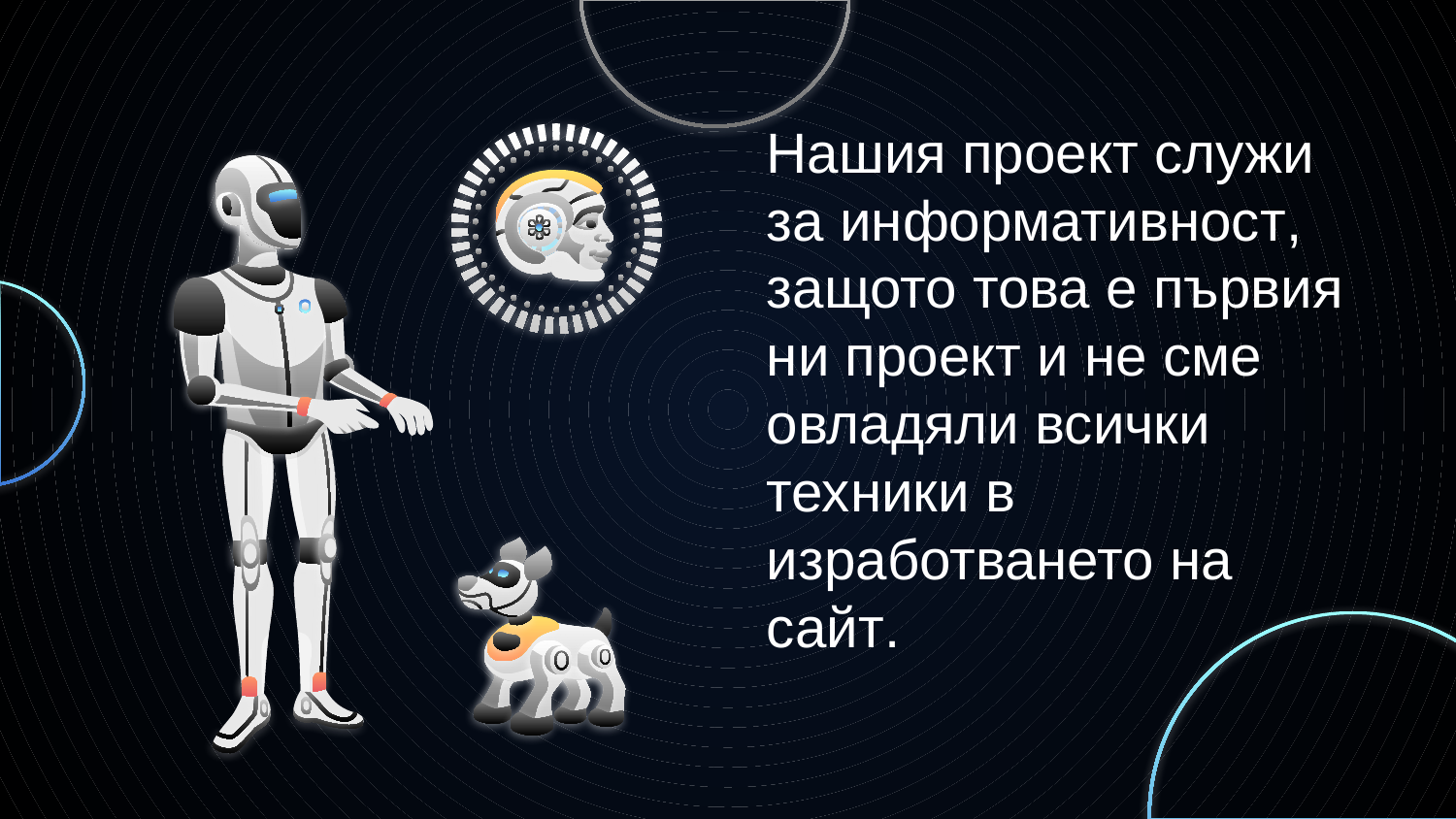

# Нашия проект служи за информативност, защото това е първия ни проект и не сме овладяли всички техники в изработването на сайт.